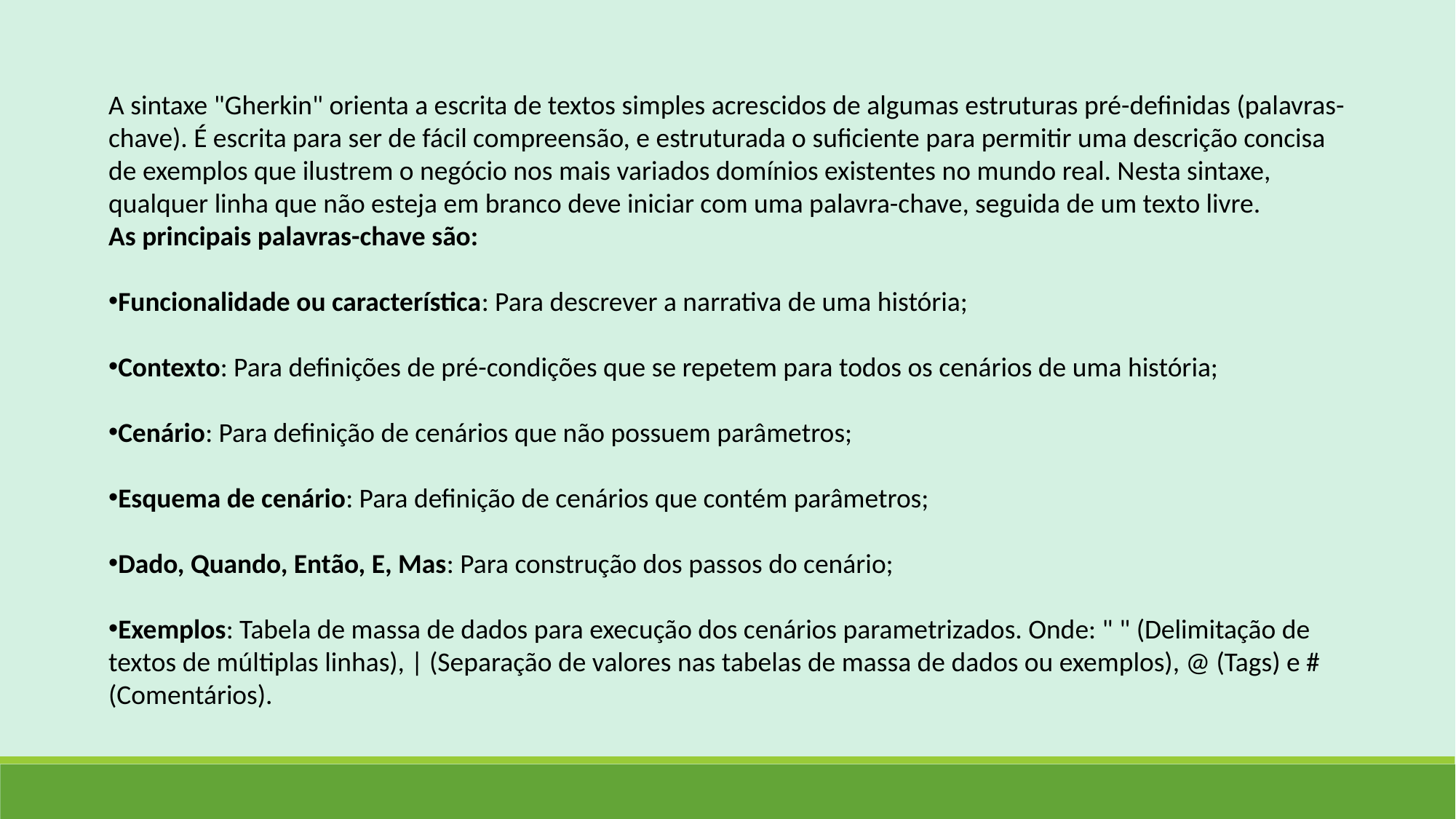

A sintaxe "Gherkin" orienta a escrita de textos simples acrescidos de algumas estruturas pré-definidas (palavras-chave). É escrita para ser de fácil compreensão, e estruturada o suficiente para permitir uma descrição concisa de exemplos que ilustrem o negócio nos mais variados domínios existentes no mundo real. Nesta sintaxe, qualquer linha que não esteja em branco deve iniciar com uma palavra-chave, seguida de um texto livre.
As principais palavras-chave são:

Funcionalidade ou característica: Para descrever a narrativa de uma história;

Contexto: Para definições de pré-condições que se repetem para todos os cenários de uma história;

Cenário: Para definição de cenários que não possuem parâmetros;

Esquema de cenário: Para definição de cenários que contém parâmetros;

Dado, Quando, Então, E, Mas: Para construção dos passos do cenário;

Exemplos: Tabela de massa de dados para execução dos cenários parametrizados. Onde: " " (Delimitação de textos de múltiplas linhas), | (Separação de valores nas tabelas de massa de dados ou exemplos), @ (Tags) e # (Comentários).